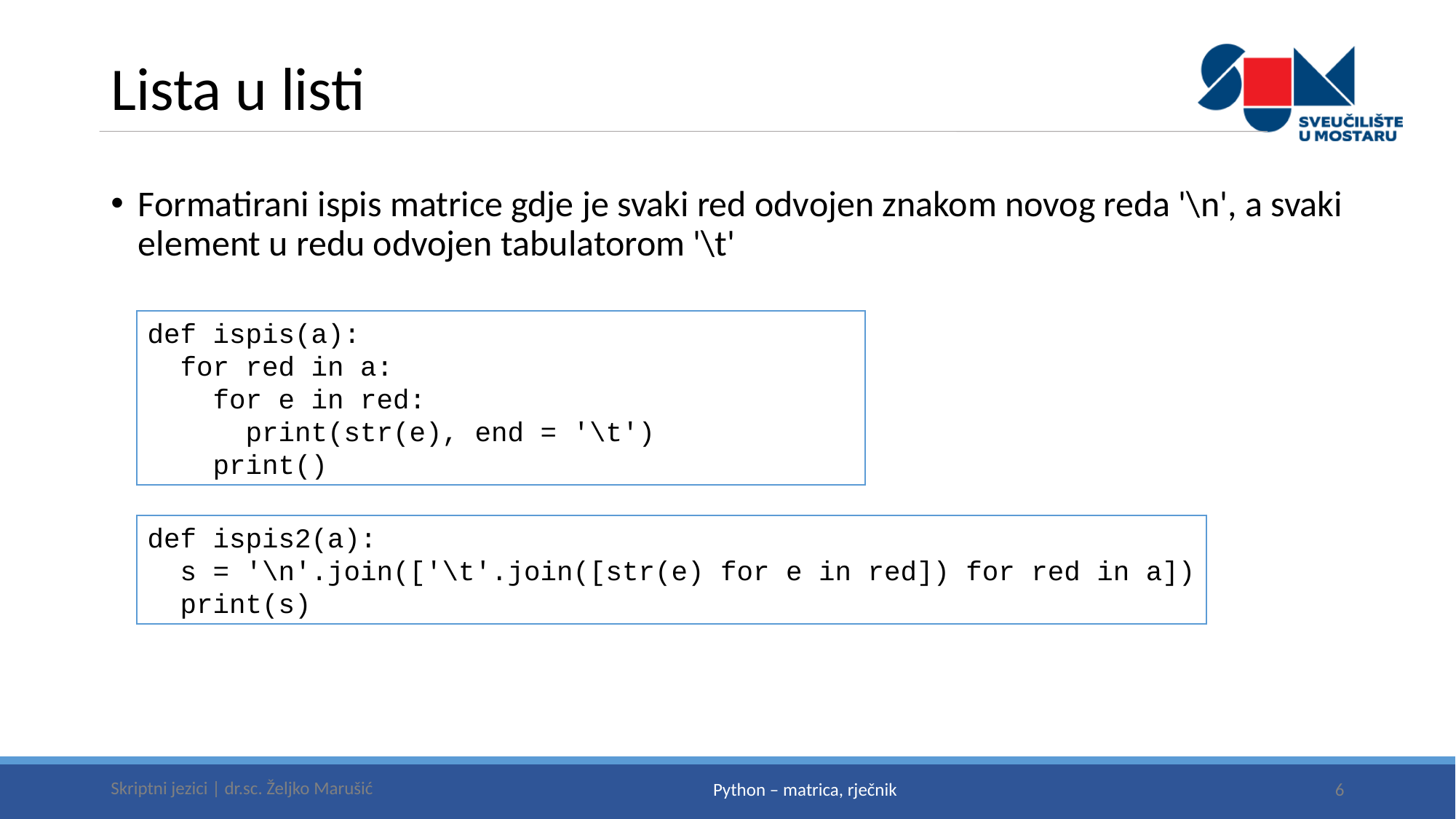

# Lista u listi
Formatirani ispis matrice gdje je svaki red odvojen znakom novog reda '\n', a svaki element u redu odvojen tabulatorom '\t'

def ispis(a):
  for red in a:
    for e in red:
      print(str(e), end = '\t')
    print()
def ispis2(a):
  s = '\n'.join(['\t'.join([str(e) for e in red]) for red in a])
  print(s)
Skriptni jezici | dr.sc. Željko Marušić
6